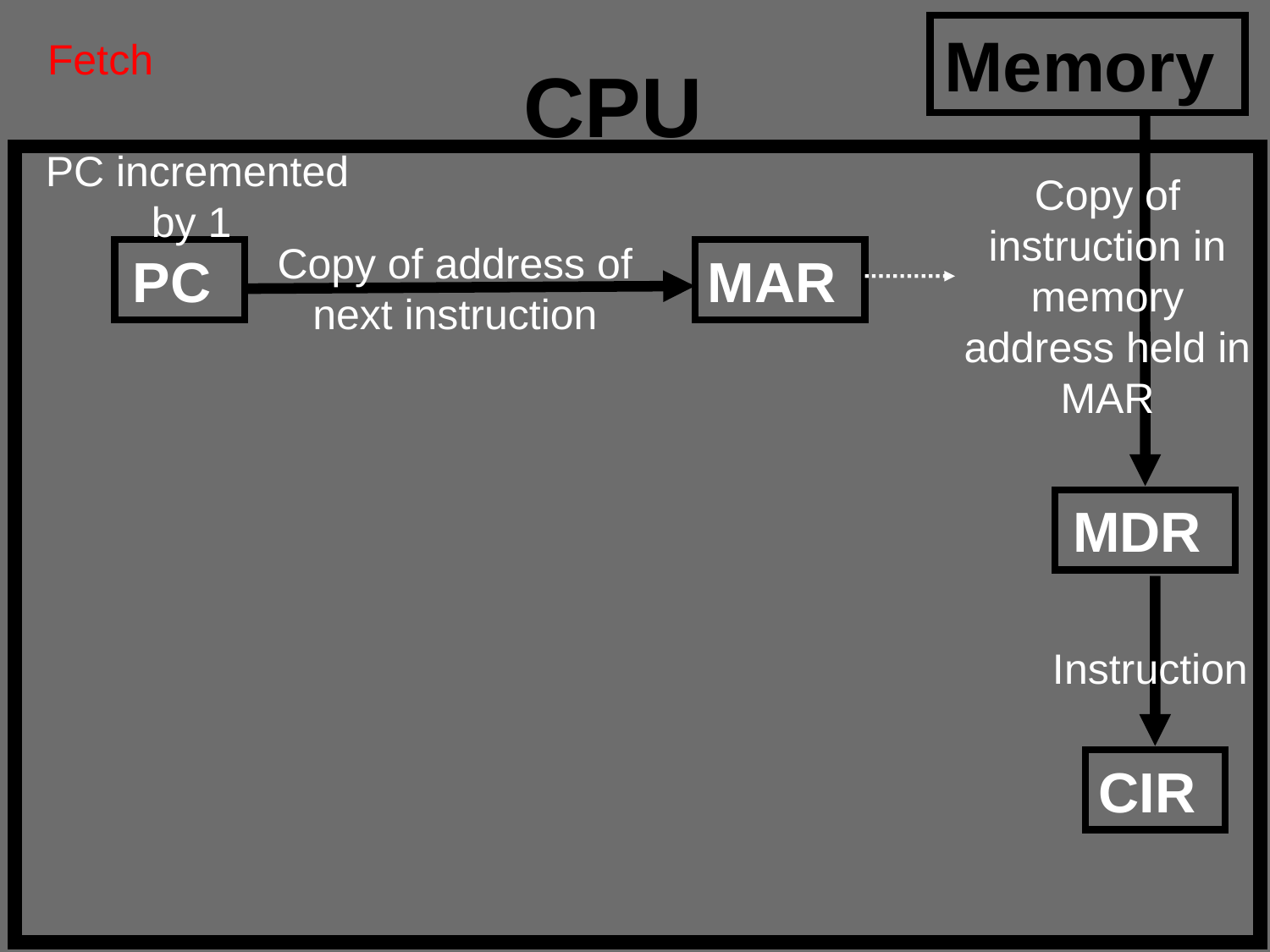

Memory
Fetch
CPU

PC incremented by 1

Copy of instruction in memory address held in MAR
Copy of address of next instruction
PC
MAR

MDR

Instruction
CIR